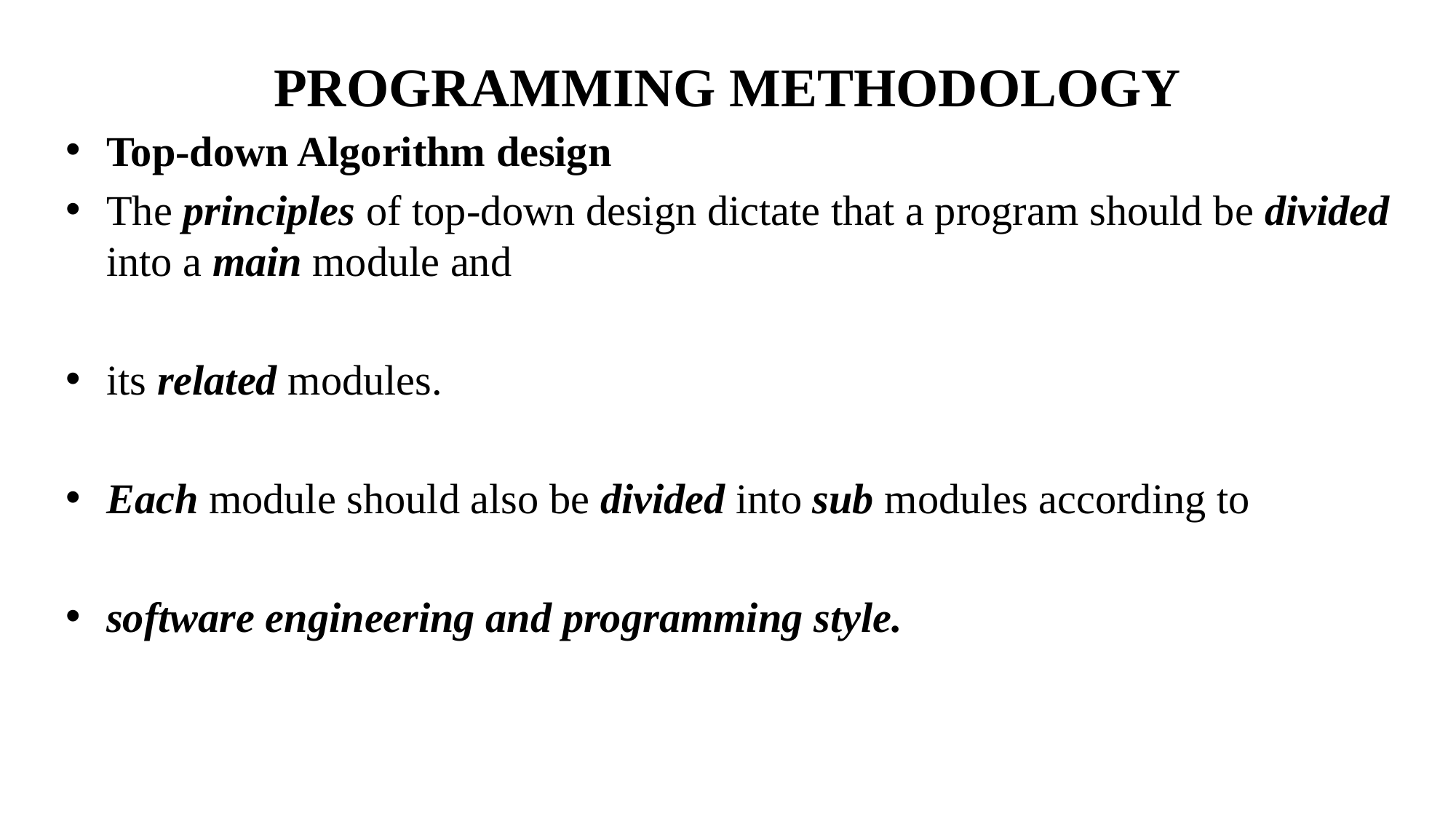

# PROGRAMMING METHODOLOGY
Top-down Algorithm design
The principles of top-down design dictate that a program should be divided into a main module and

its related modules.

Each module should also be divided into sub modules according to

software engineering and programming style.